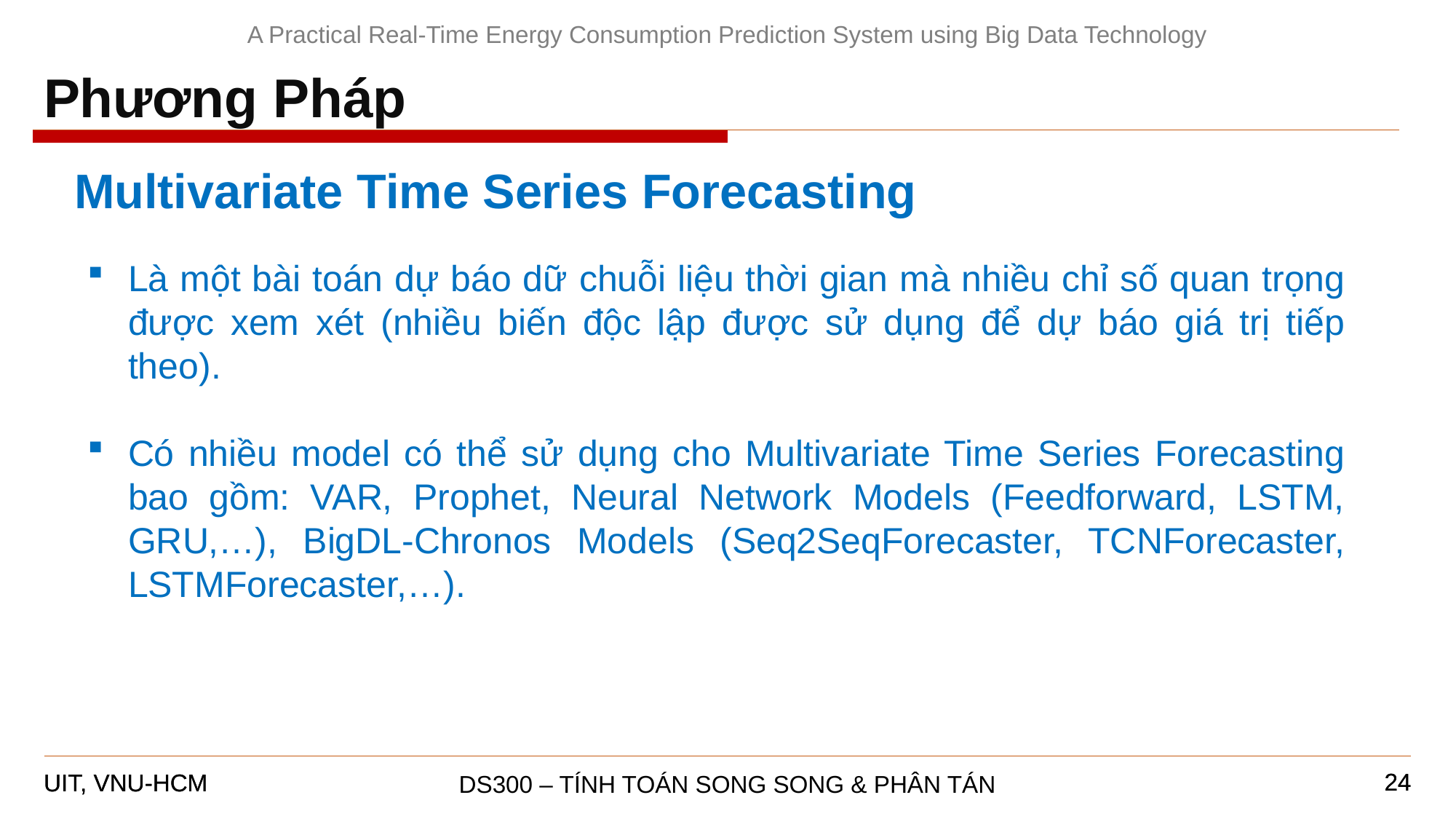

A Practical Real-Time Energy Consumption Prediction System using Big Data Technology
Phương Pháp

Multivariate Time Series Forecasting
Là một bài toán dự báo dữ chuỗi liệu thời gian mà nhiều chỉ số quan trọng được xem xét (nhiều biến độc lập được sử dụng để dự báo giá trị tiếp theo).

Có nhiều model có thể sử dụng cho Multivariate Time Series Forecasting bao gồm: VAR, Prophet, Neural Network Models (Feedforward, LSTM, GRU,…), BigDL-Chronos Models (Seq2SeqForecaster, TCNForecaster, LSTMForecaster,…).
24
24
DS300 – TÍNH TOÁN SONG SONG & PHÂN TÁN
UIT, VNU-HCM
UIT, VNU-HCM